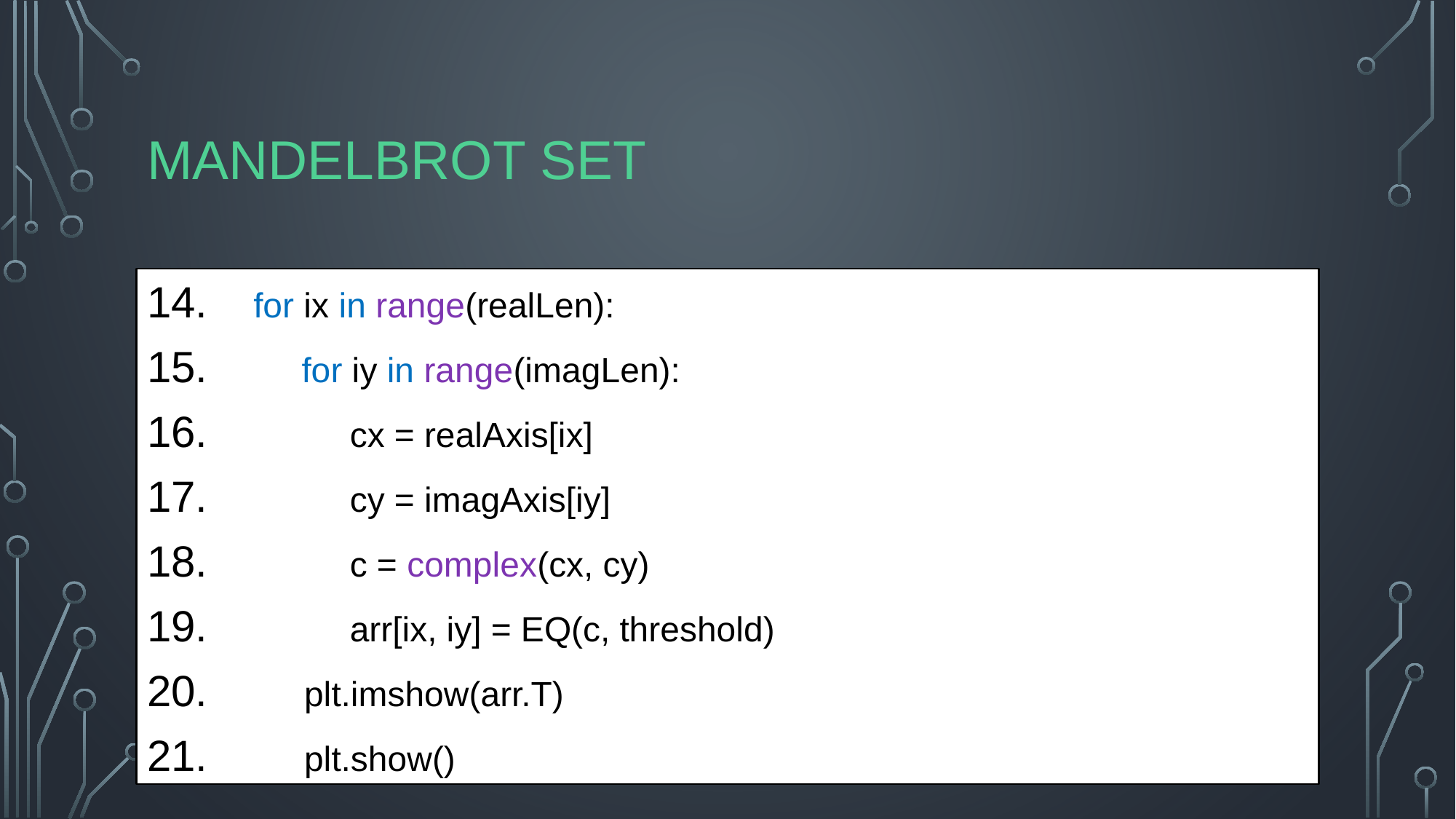

# Mandelbrot set
     for ix in range(realLen):
          for iy in range(imagLen):
               cx = realAxis[ix]
               cy = imagAxis[iy]
               c = complex(cx, cy)
               arr[ix, iy] = EQ(c, threshold)
 	plt.imshow(arr.T)
 	plt.show()